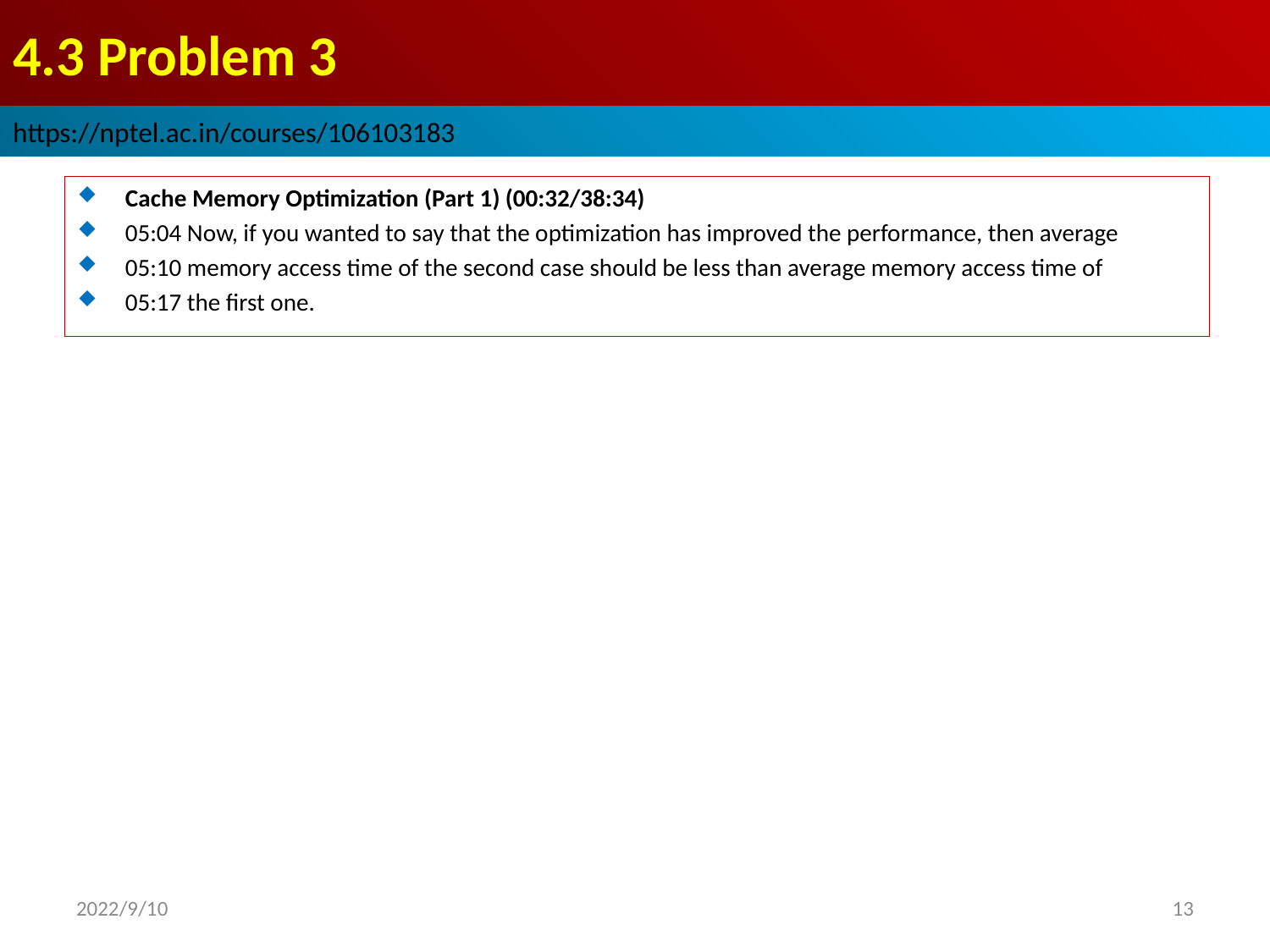

# 4.3 Problem 3
https://nptel.ac.in/courses/106103183
Cache Memory Optimization (Part 1) (00:32/38:34)
05:04 Now, if you wanted to say that the optimization has improved the performance, then average
05:10 memory access time of the second case should be less than average memory access time of
05:17 the first one.
2022/9/10
13